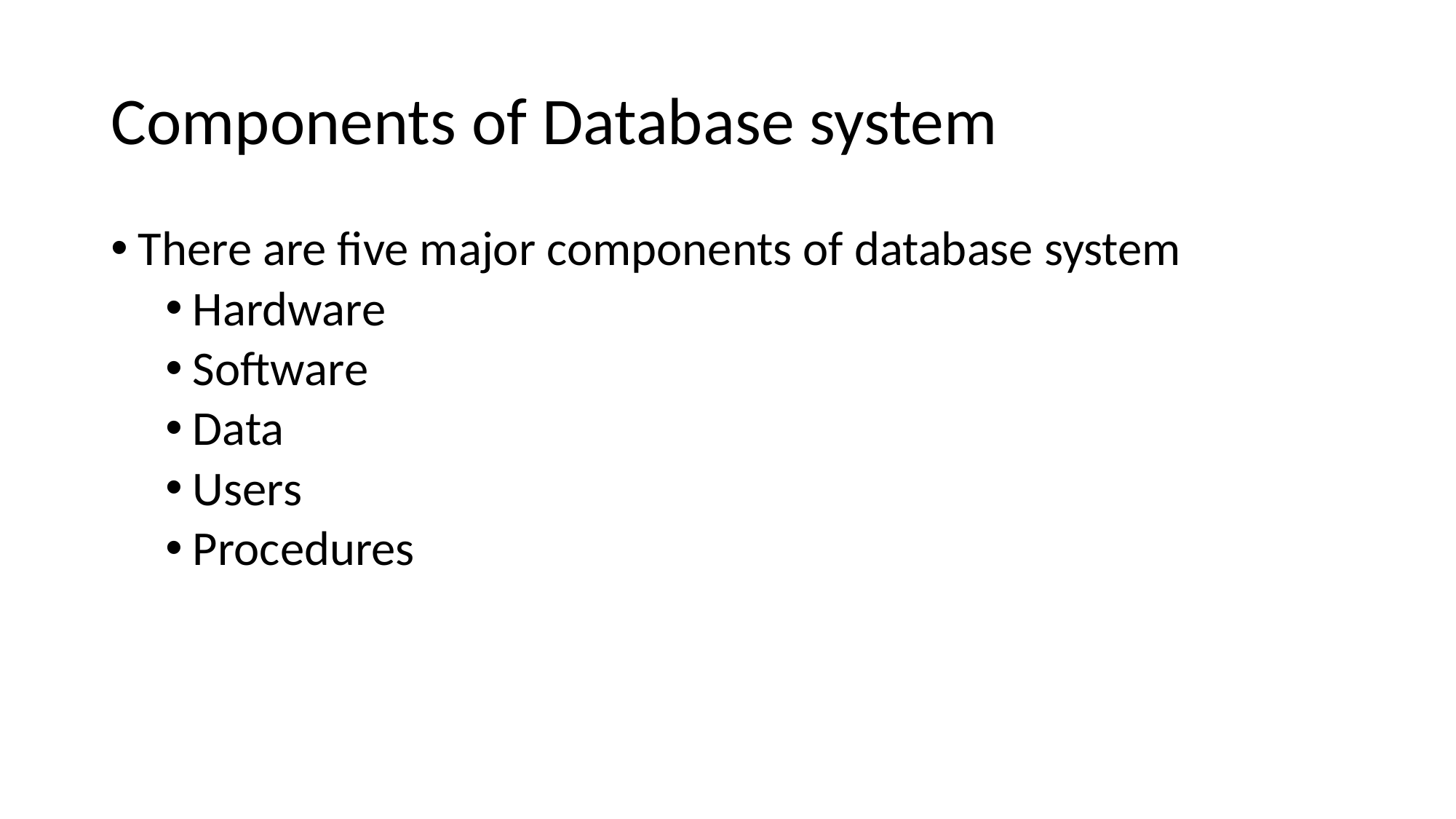

# Components of Database system
There are five major components of database system
Hardware
Software
Data
Users
Procedures